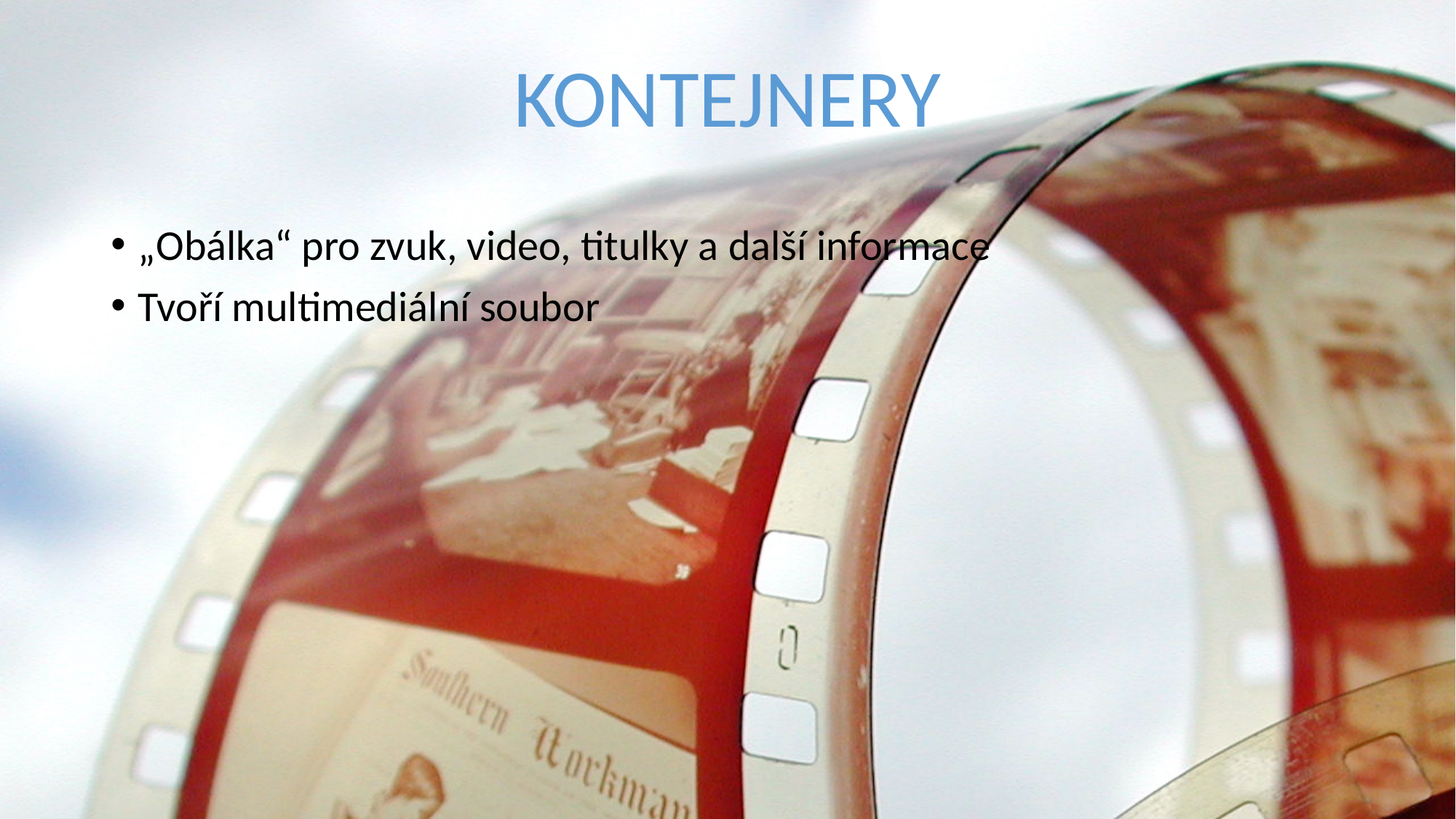

KONTEJNERY
„Obálka“ pro zvuk, video, titulky a další informace
Tvoří multimediální soubor